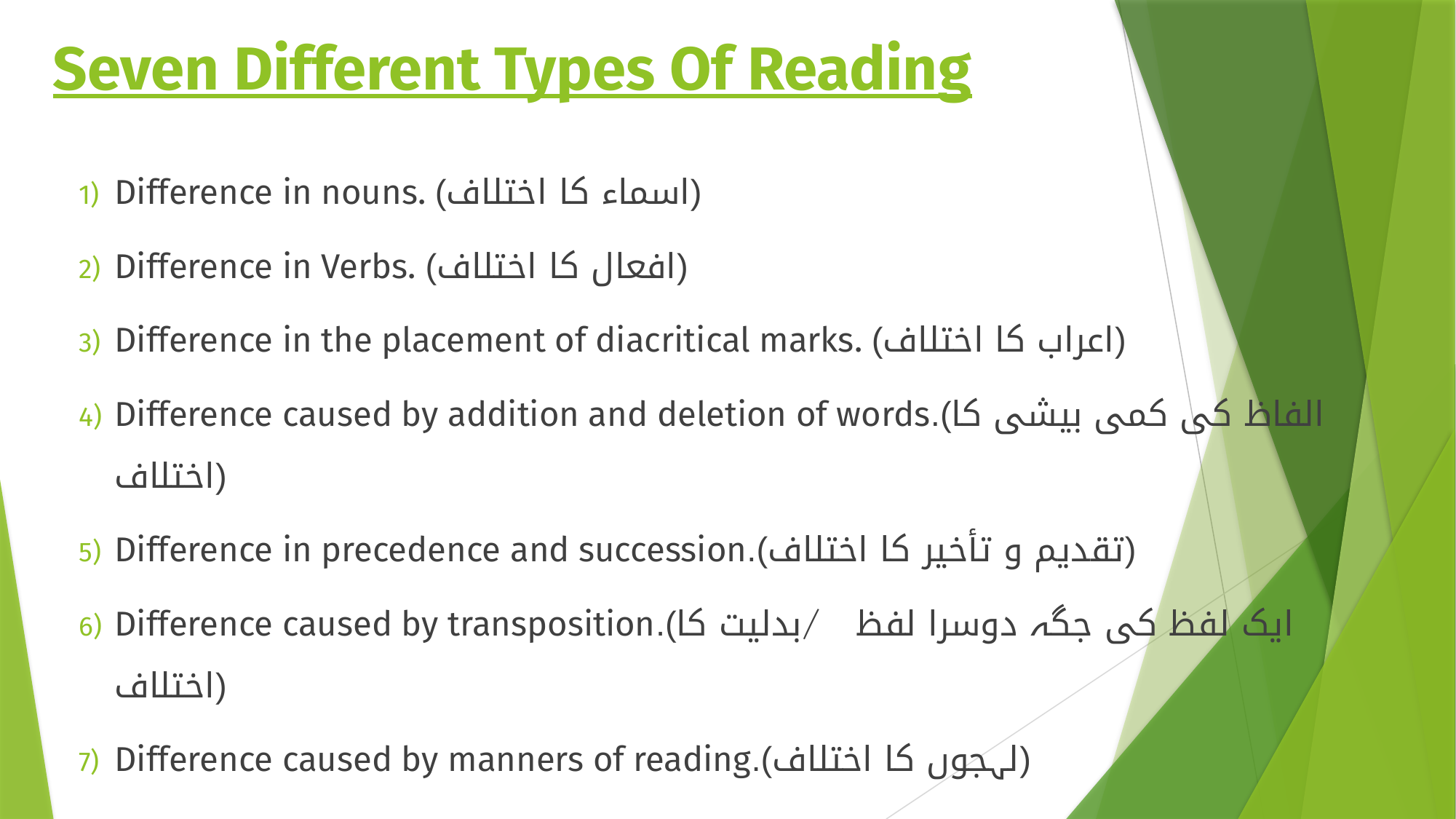

# Seven Different Types Of Reading
Difference in nouns. (اسماء کا اختلاف)
Difference in Verbs. (افعال کا اختلاف)
Difference in the placement of diacritical marks. (اعراب کا اختلاف)
Difference caused by addition and deletion of words.(الفاظ کی کمی بیشی کا اختلاف)
Difference in precedence and succession.(تقدیم و تأخیر کا اختلاف)
Difference caused by transposition.(ایک لفظ کی جگہ دوسرا لفظ   /بدلیت کا اختلاف)
Difference caused by manners of reading.(لہجوں کا اختلاف)